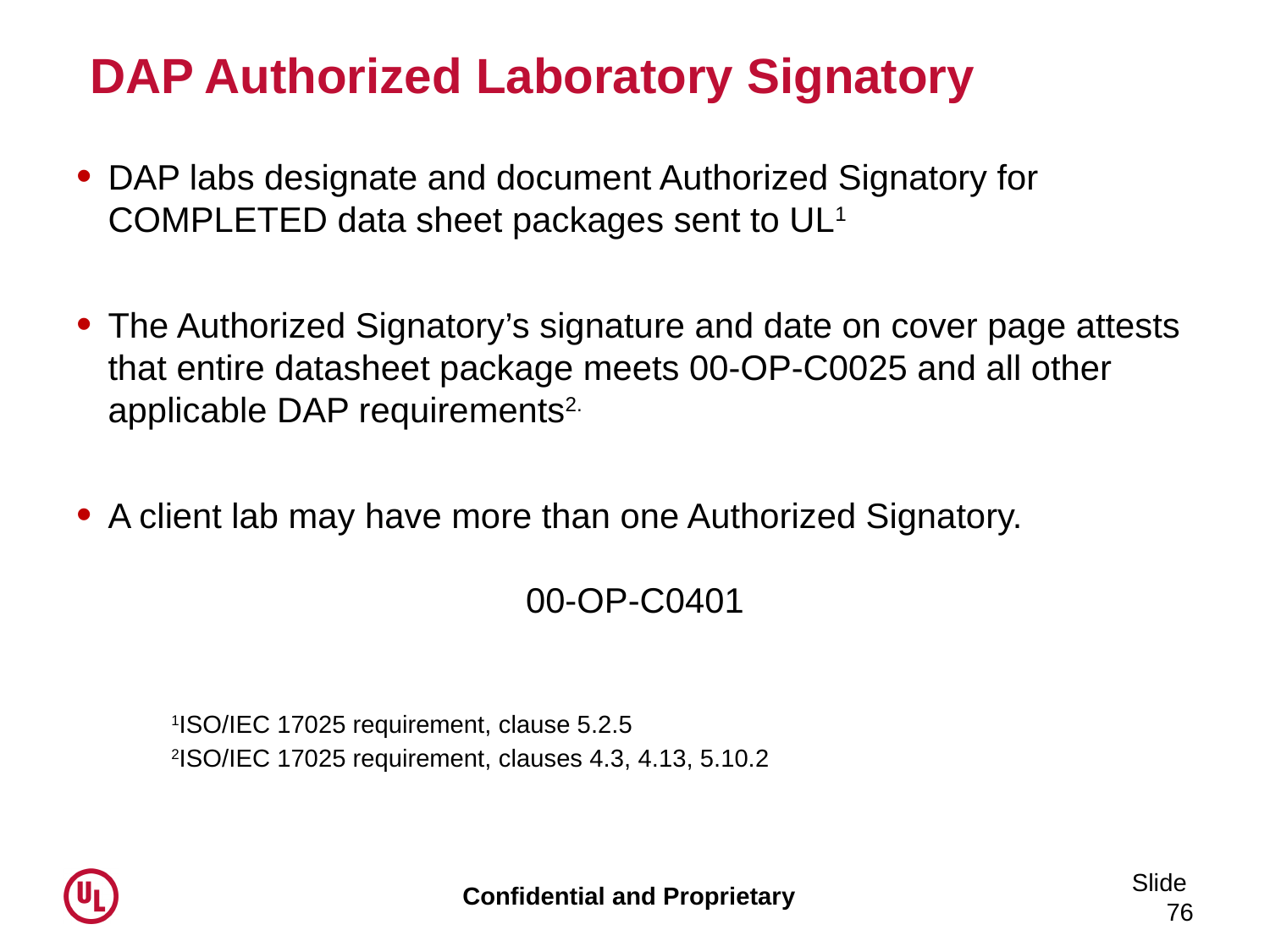

# DAP Authorized Laboratory Signatory
DAP labs designate and document Authorized Signatory for COMPLETED data sheet packages sent to UL1
The Authorized Signatory’s signature and date on cover page attests that entire datasheet package meets 00-OP-C0025 and all other applicable DAP requirements2.
A client lab may have more than one Authorized Signatory.
00-OP-C0401
1ISO/IEC 17025 requirement, clause 5.2.5
2ISO/IEC 17025 requirement, clauses 4.3, 4.13, 5.10.2
Slide 76